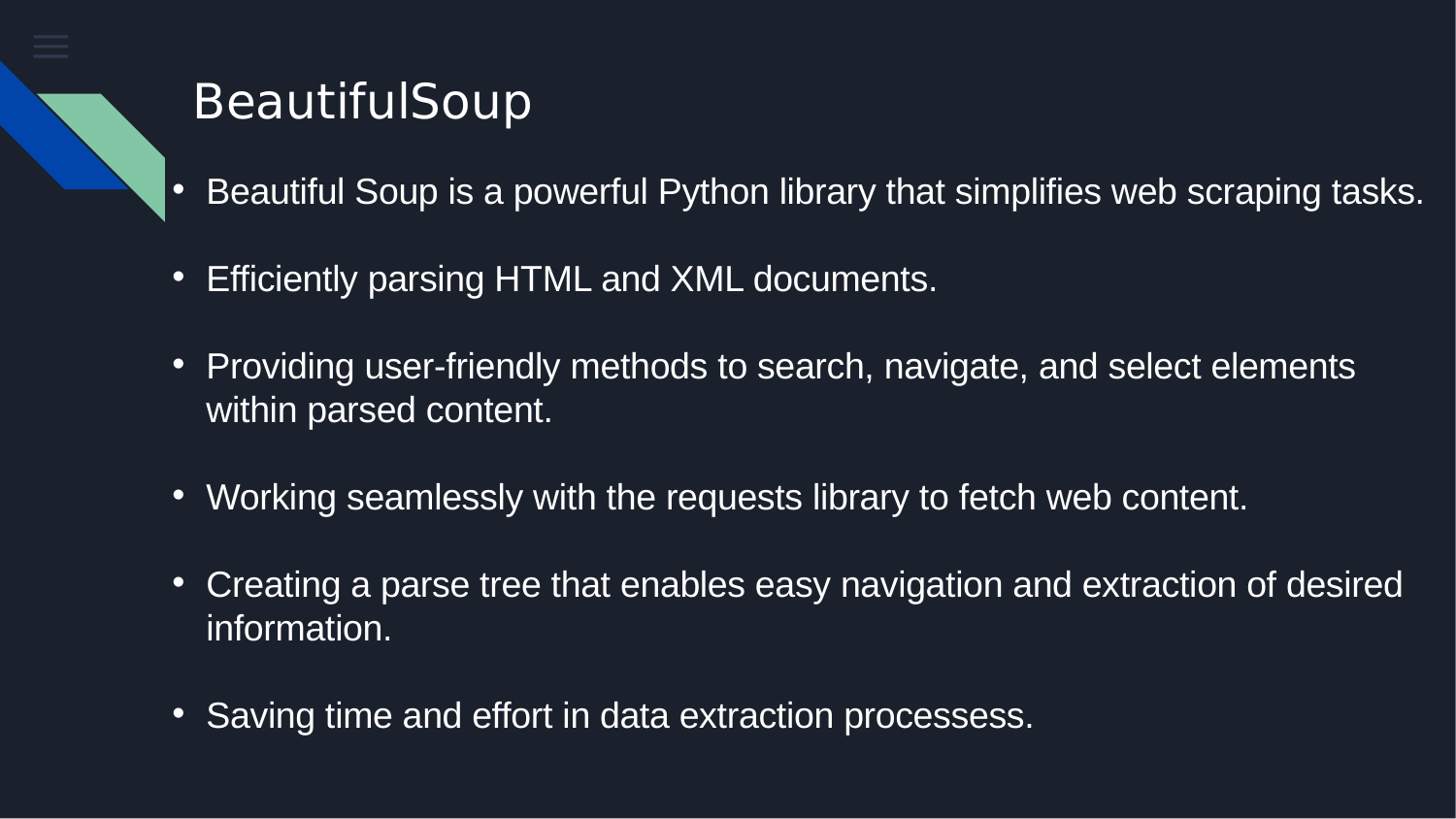

Beautiful Soup is a powerful Python library that simplifies web scraping tasks.

Efficiently parsing HTML and XML documents.

Providing user-friendly methods to search, navigate, and select elements within parsed content.

Working seamlessly with the requests library to fetch web content.

Creating a parse tree that enables easy navigation and extraction of desired information.

Saving time and effort in data extraction processess.

    .

BeautifulSoup